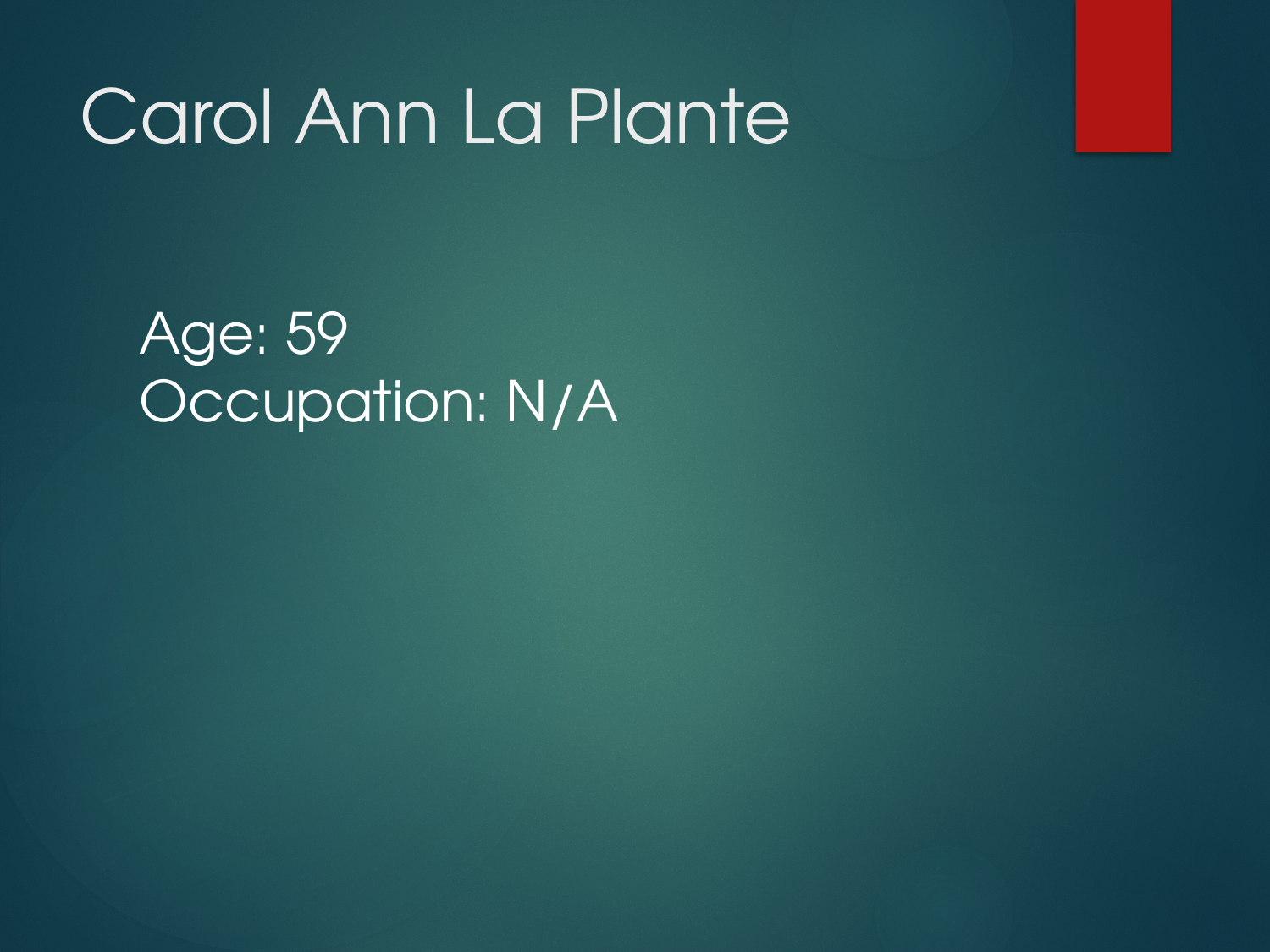

# Carol Ann La Plante

Age: 59
Occupation: N/A